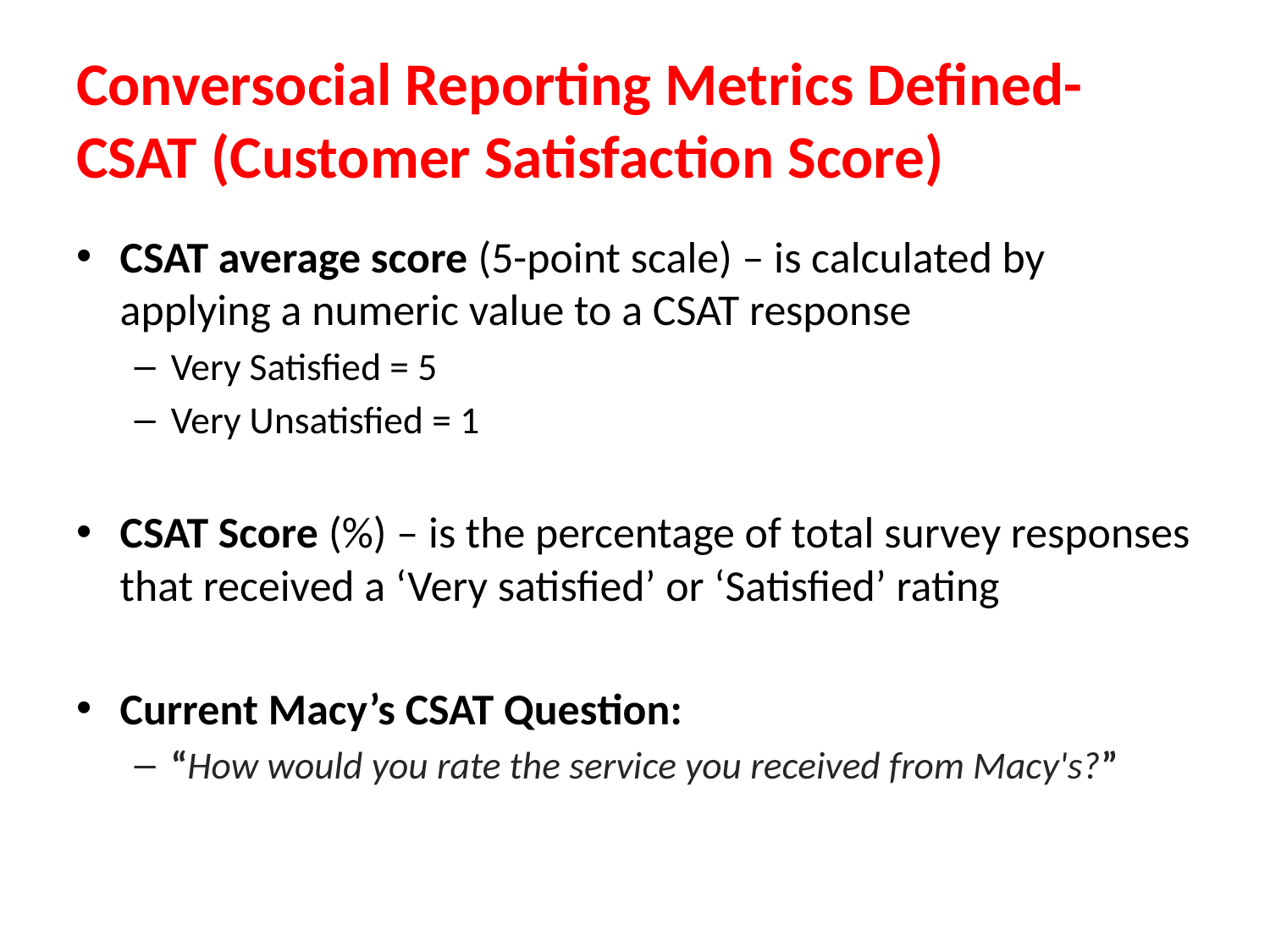

# Conversocial Reporting Metrics Defined- CSAT (Customer Satisfaction Score)
CSAT average score (5-point scale) – is calculated by applying a numeric value to a CSAT response
Very Satisfied = 5
Very Unsatisfied = 1

CSAT Score (%) – is the percentage of total survey responses that received a ‘Very satisfied’ or ‘Satisfied’ rating

Current Macy’s CSAT Question:
“How would you rate the service you received from Macy's?”